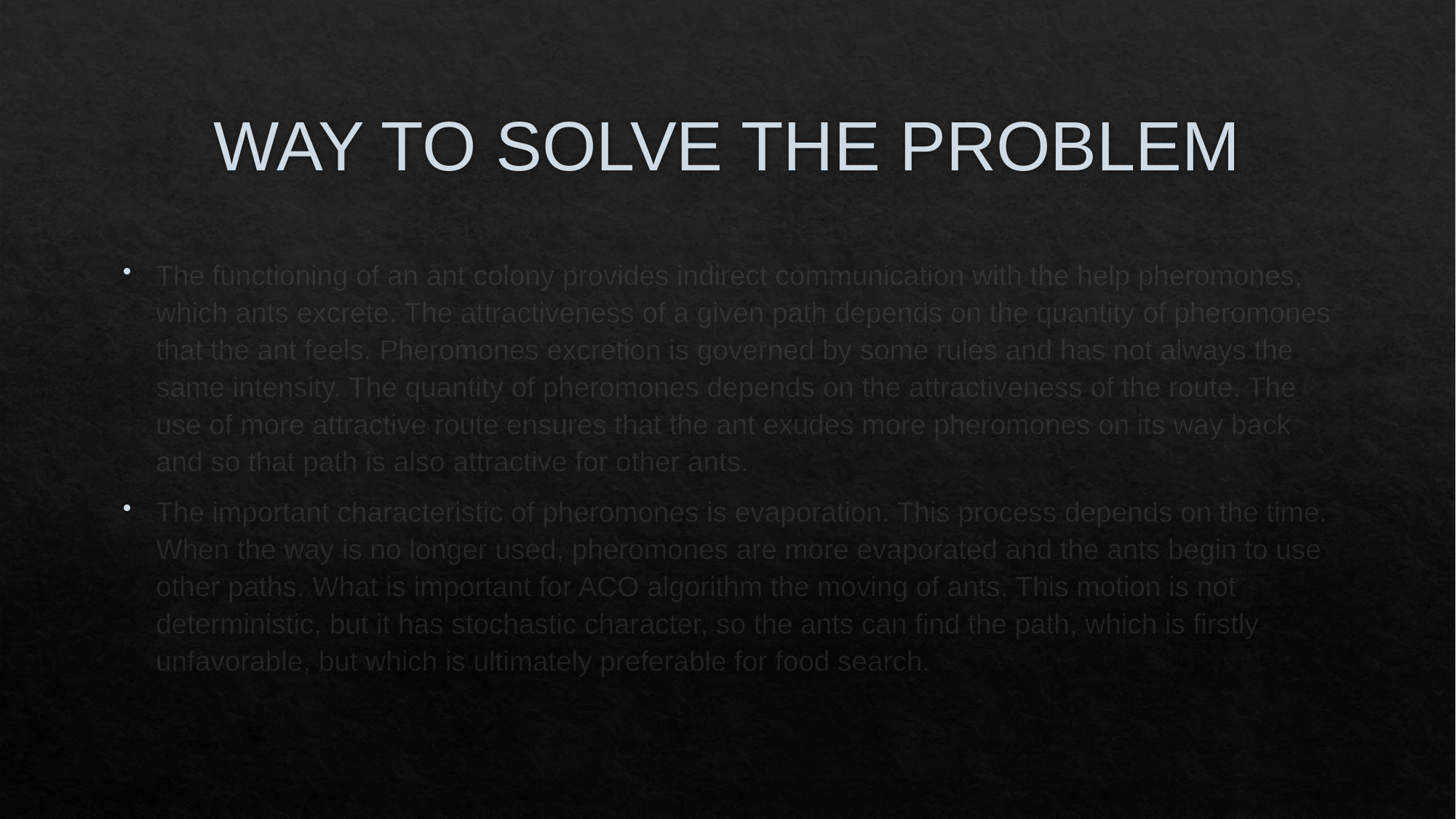

# WAY TO SOLVE THE PROBLEM
The functioning of an ant colony provides indirect communication with the help pheromones, which ants excrete. The attractiveness of a given path depends on the quantity of pheromones that the ant feels. Pheromones excretion is governed by some rules and has not always the same intensity. The quantity of pheromones depends on the attractiveness of the route. The use of more attractive route ensures that the ant exudes more pheromones on its way back and so that path is also attractive for other ants.
The important characteristic of pheromones is evaporation. This process depends on the time. When the way is no longer used, pheromones are more evaporated and the ants begin to use other paths. What is important for ACO algorithm the moving of ants. This motion is not deterministic, but it has stochastic character, so the ants can find the path, which is firstly unfavorable, but which is ultimately preferable for food search.